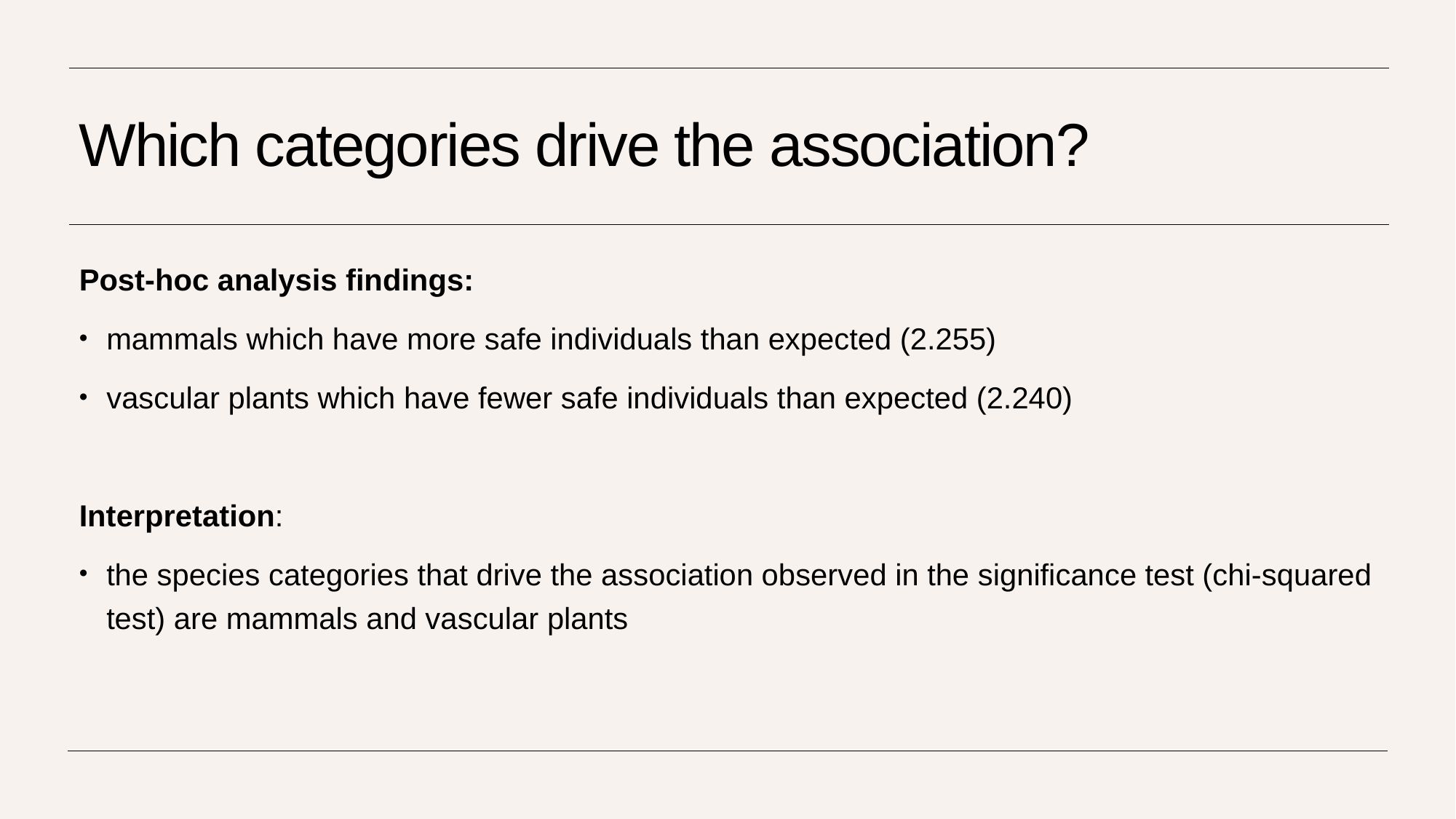

# Which categories drive the association?
Post-hoc analysis findings:
mammals which have more safe individuals than expected (2.255)
vascular plants which have fewer safe individuals than expected (2.240)

Interpretation:
the species categories that drive the association observed in the significance test (chi-squared test) are mammals and vascular plants